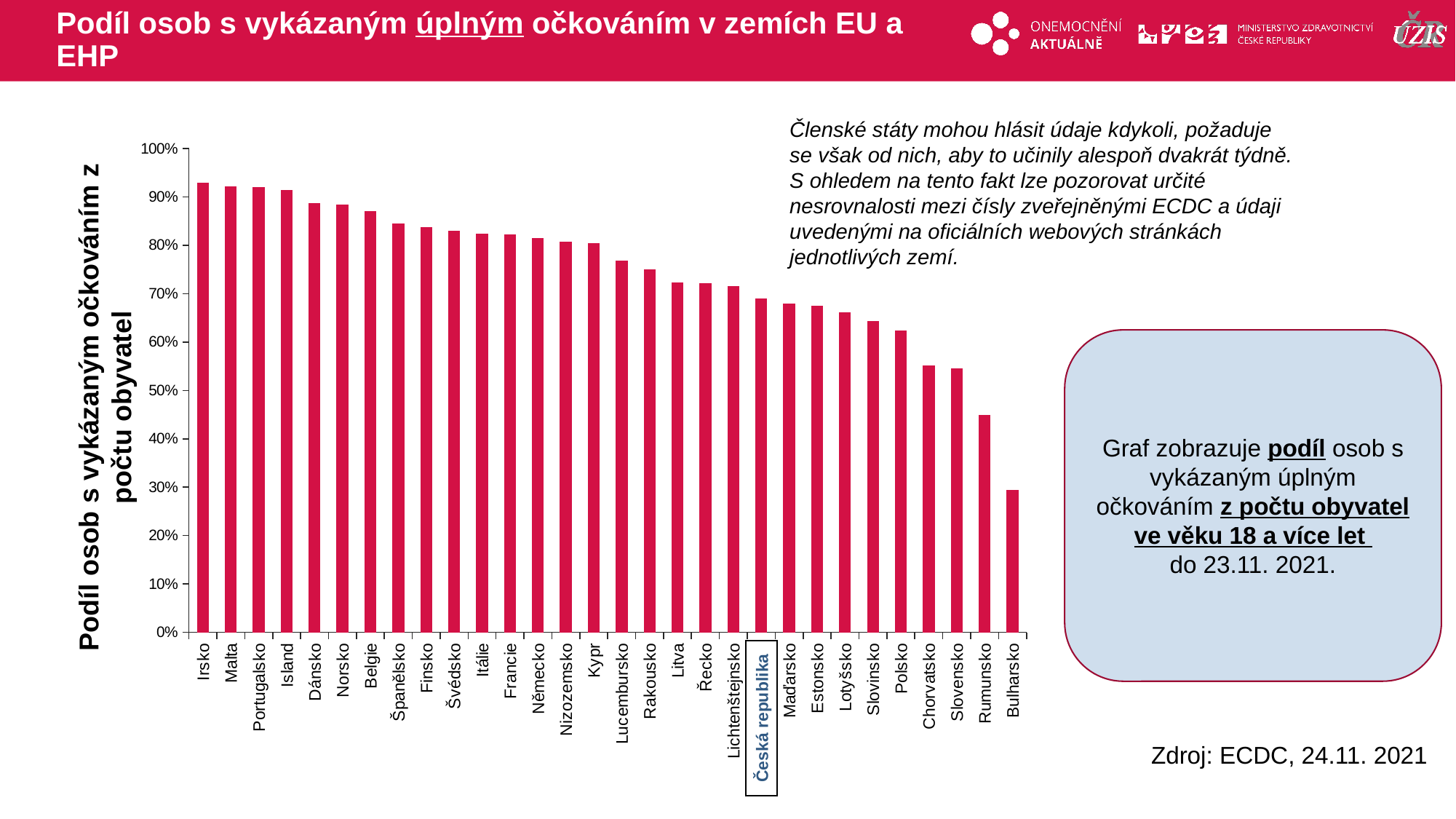

# Podíl osob s vykázaným úplným očkováním v zemích EU a EHP
Členské státy mohou hlásit údaje kdykoli, požaduje se však od nich, aby to učinily alespoň dvakrát týdně. S ohledem na tento fakt lze pozorovat určité nesrovnalosti mezi čísly zveřejněnými ECDC a údaji uvedenými na oficiálních webových stránkách jednotlivých zemí.

### Chart

| Category | smrtnost |
|---|---|
| Irsko | 0.928 |
| Malta | 0.921 |
| Portugalsko | 0.919 |
| Island | 0.914 |
| Dánsko | 0.887 |
| Norsko | 0.883 |
| Belgie | 0.869 |
| Španělsko | 0.844 |
| Finsko | 0.837 |
| Švédsko | 0.829 |
| Itálie | 0.823 |
| Francie | 0.821 |
| Německo | 0.814 |
| Nizozemsko | 0.806 |
| Kypr | 0.804 |
| Lucembursko | 0.767 |
| Rakousko | 0.749 |
| Litva | 0.722 |
| Řecko | 0.721 |
| Lichtenštejnsko | 0.715 |
| Česká republika | 0.689 |
| Maďarsko | 0.678 |
| Estonsko | 0.674 |
| Lotyšsko | 0.66 |
| Slovinsko | 0.643 |
| Polsko | 0.623 |
| Chorvatsko | 0.551 |
| Slovensko | 0.545 |
| Rumunsko | 0.448 |
| Bulharsko | 0.293 |
Graf zobrazuje podíl osob s vykázaným úplným očkováním z počtu obyvatel ve věku 18 a více let
do 23.11. 2021.
Podíl osob s vykázaným očkováním z počtu obyvatel
Česká republika
Zdroj: ECDC, 24.11. 2021